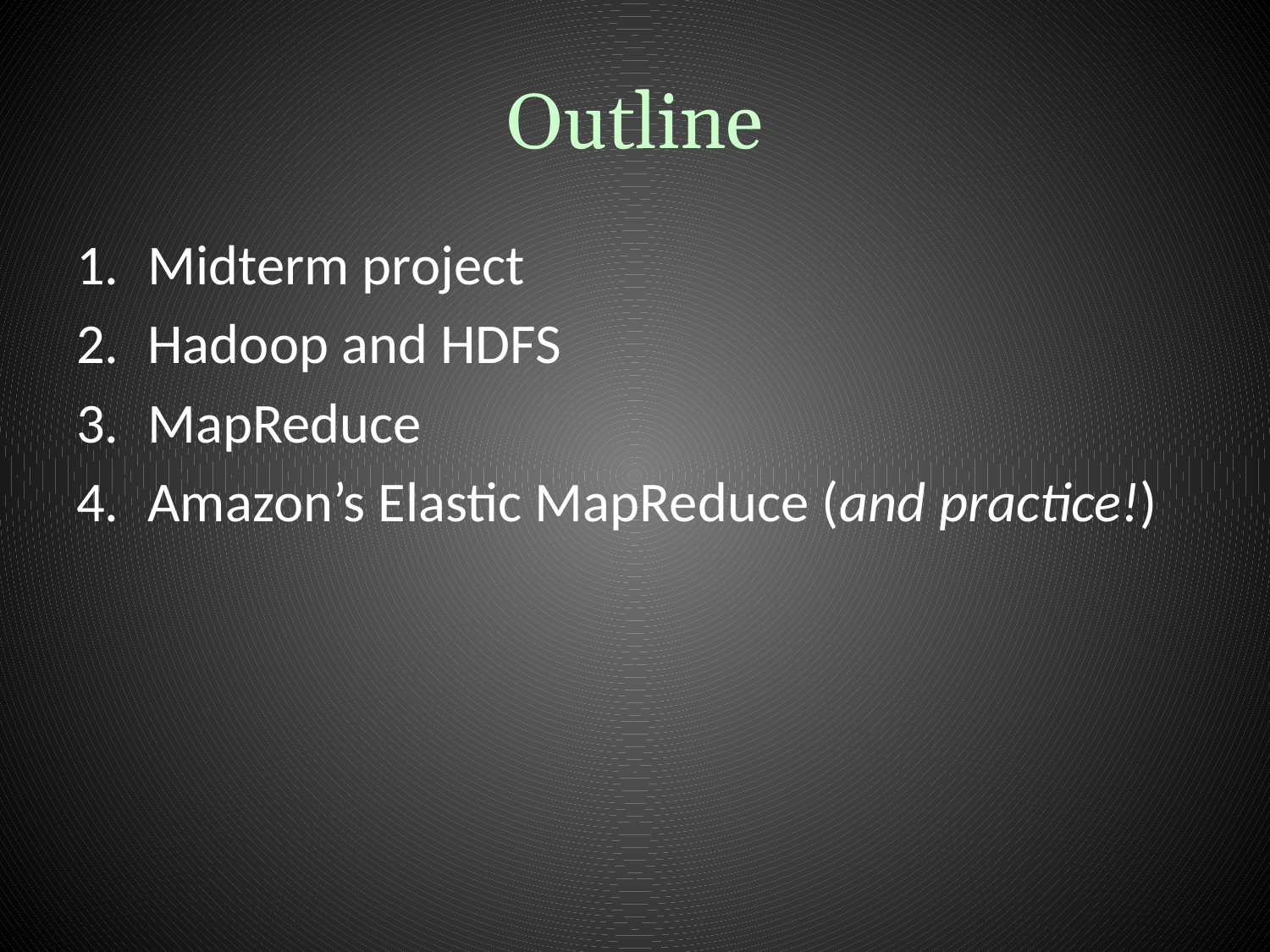

# Outline
Midterm project
Hadoop and HDFS
MapReduce
Amazon’s Elastic MapReduce (and practice!)